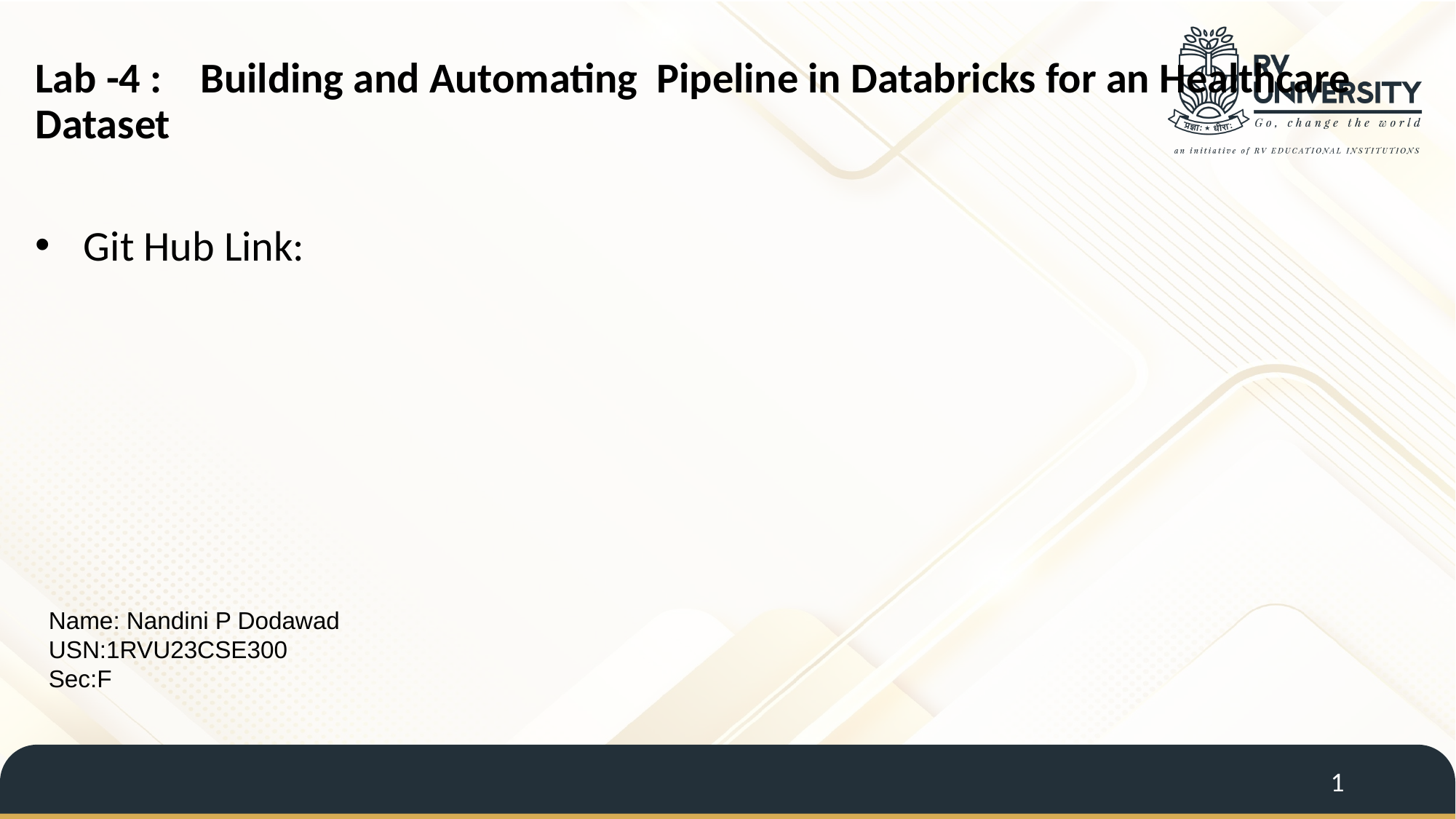

Lab -4 :    Building and Automating  Pipeline in Databricks for an Healthcare Dataset

Git Hub Link:
Name: Nandini P Dodawad
USN:1RVU23CSE300
Sec:F
1